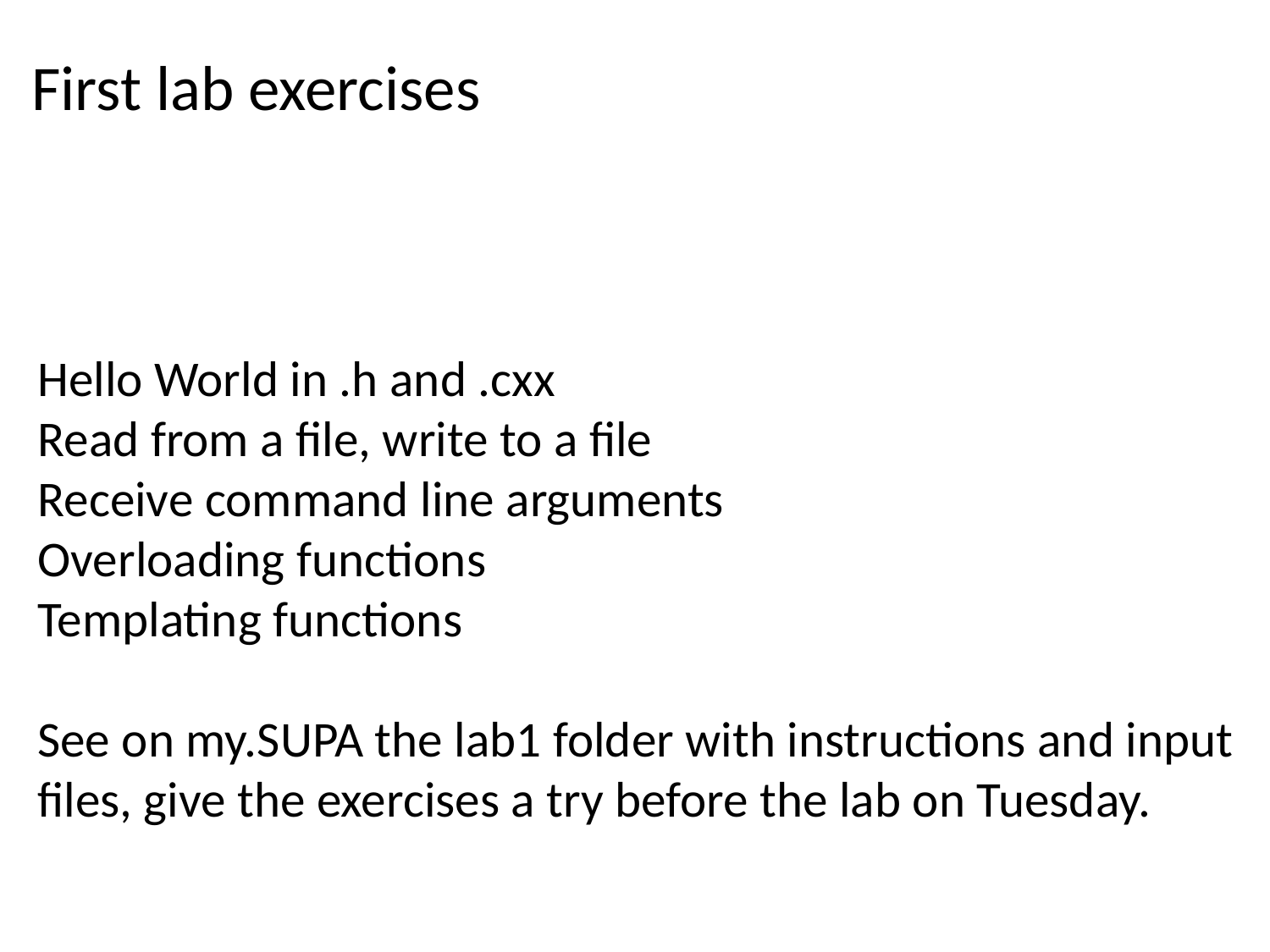

# First lab exercises
Hello World in .h and .cxx
Read from a file, write to a file
Receive command line arguments
Overloading functions
Templating functions

See on my.SUPA the lab1 folder with instructions and input files, give the exercises a try before the lab on Tuesday.